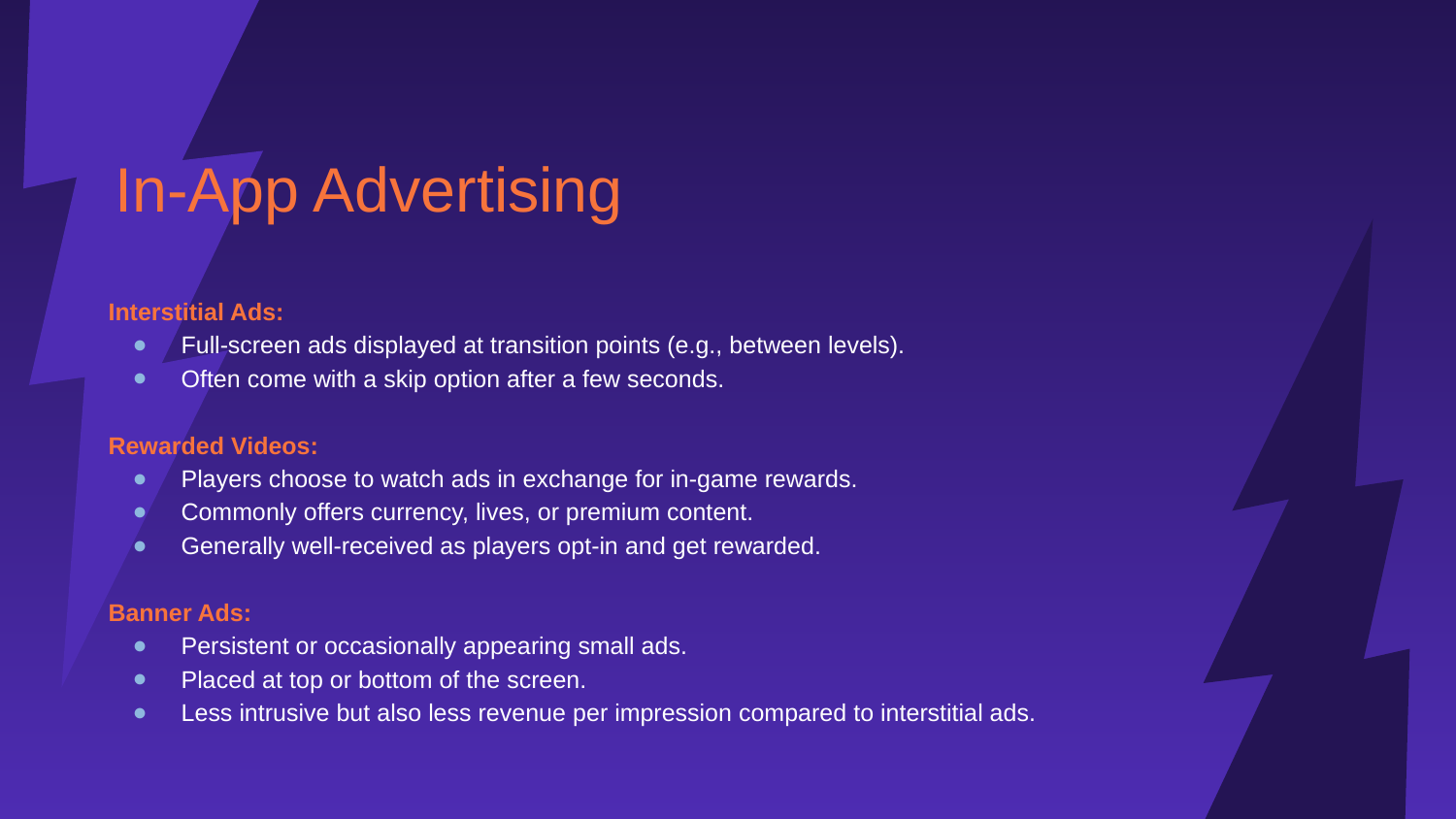

# In-App Advertising
Interstitial Ads:
Full-screen ads displayed at transition points (e.g., between levels).
Often come with a skip option after a few seconds.

Rewarded Videos:
Players choose to watch ads in exchange for in-game rewards.
Commonly offers currency, lives, or premium content.
Generally well-received as players opt-in and get rewarded.

Banner Ads:
Persistent or occasionally appearing small ads.
Placed at top or bottom of the screen.
Less intrusive but also less revenue per impression compared to interstitial ads.